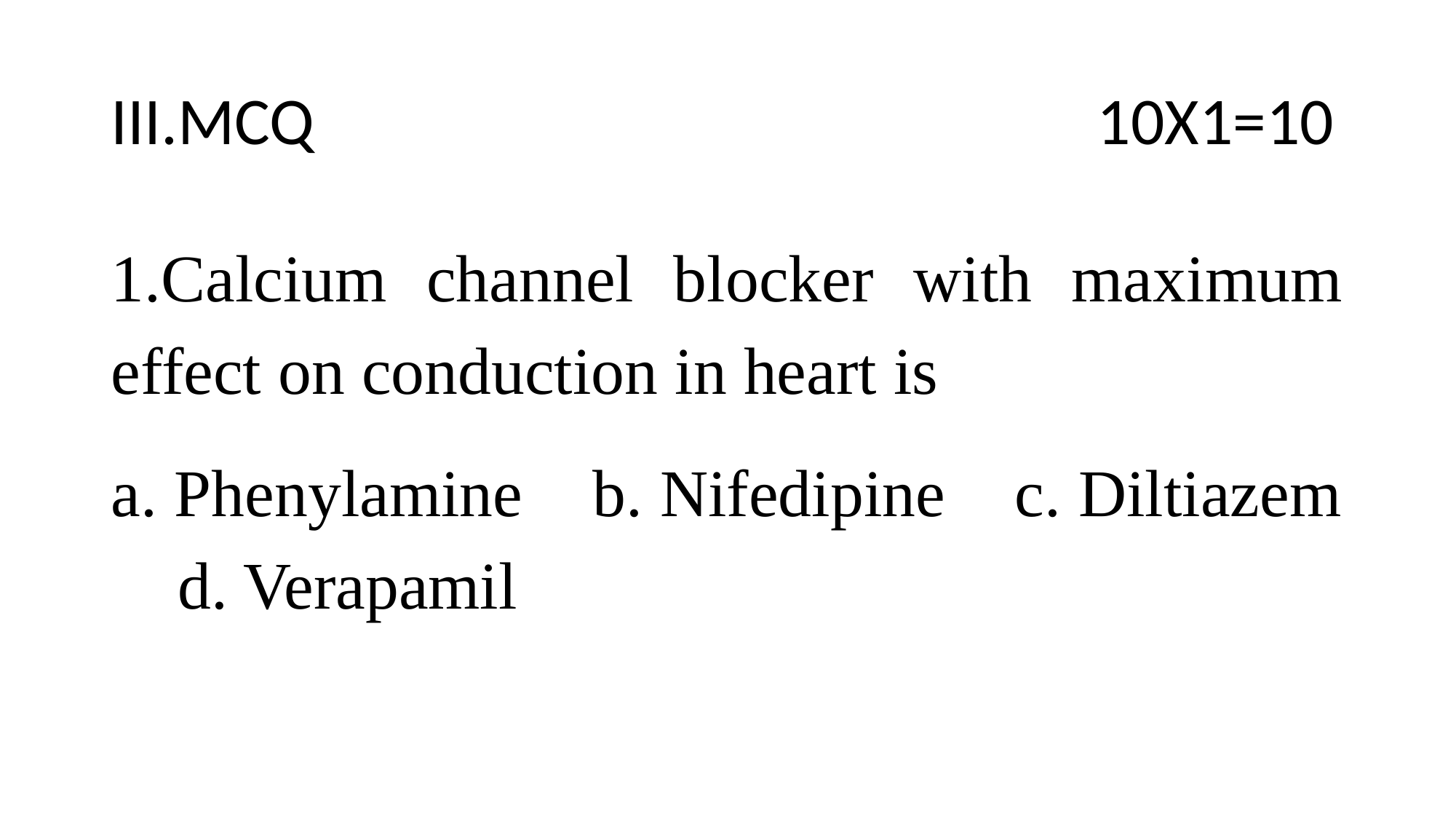

# III.MCQ                                                    10X1=10
1.Calcium channel blocker with maximum effect on conduction in heart is
a. Phenylamine    b. Nifedipine    c. Diltiazem     d. Verapamil